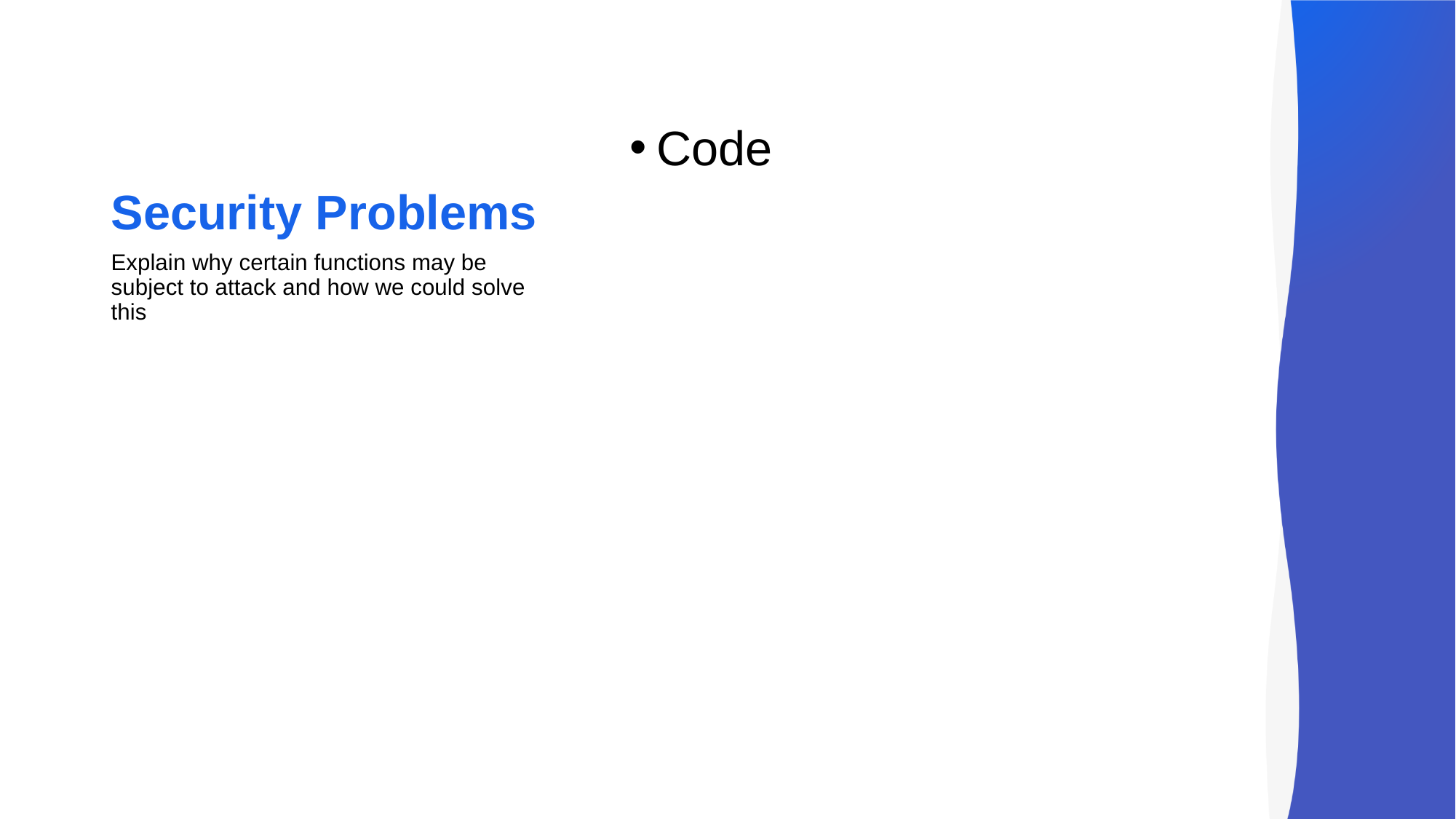

# Security Problems
Code
Explain why certain functions may be subject to attack and how we could solve this